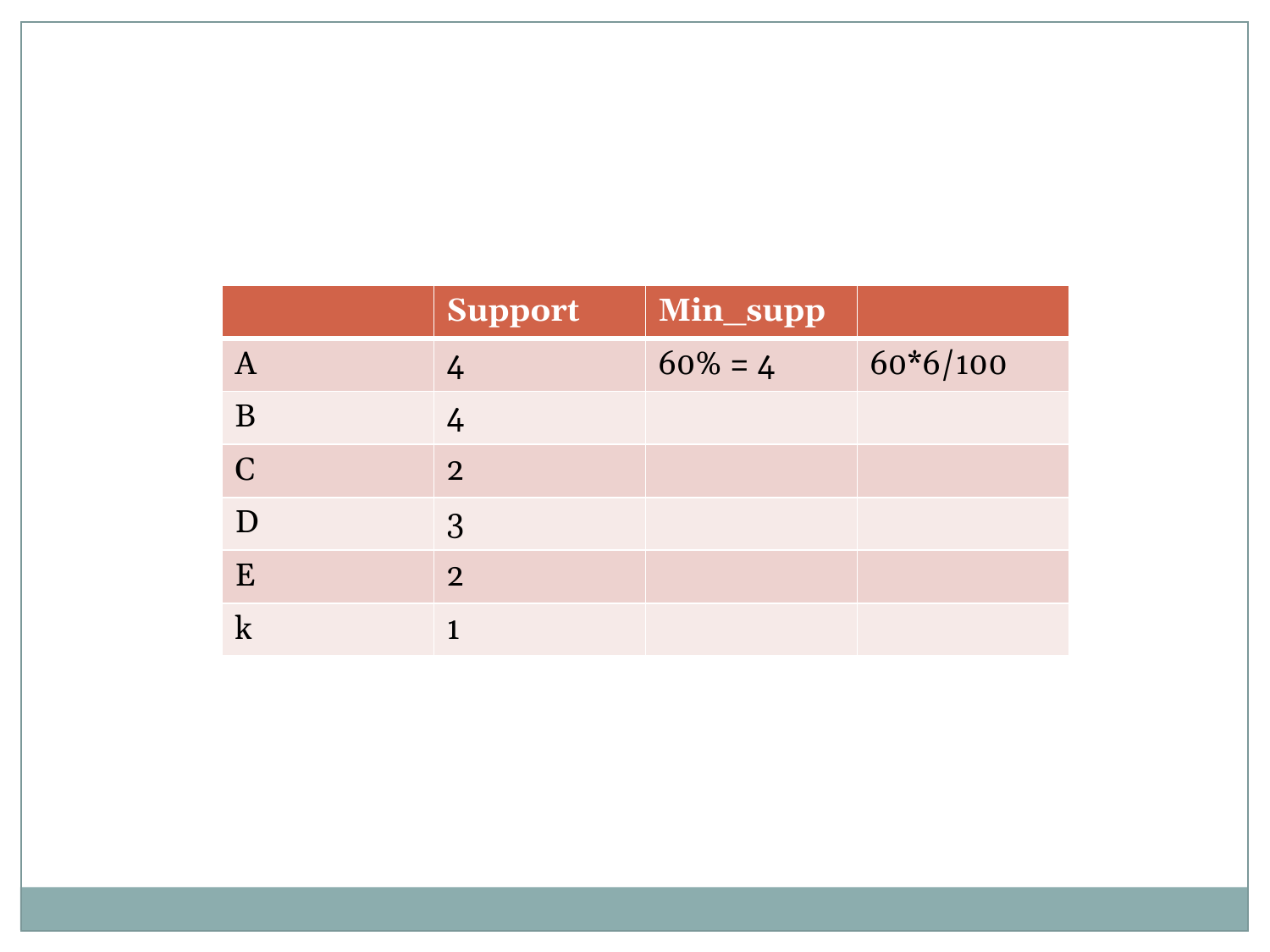

|  | Support | Min\_supp |  |
| --- | --- | --- | --- |
| A | 4 | 60% = 4 | 60\*6/100 |
| B | 4 |  |  |
| C | 2 |  |  |
| D | 3 |  |  |
| E | 2 |  |  |
| k | 1 |  |  |